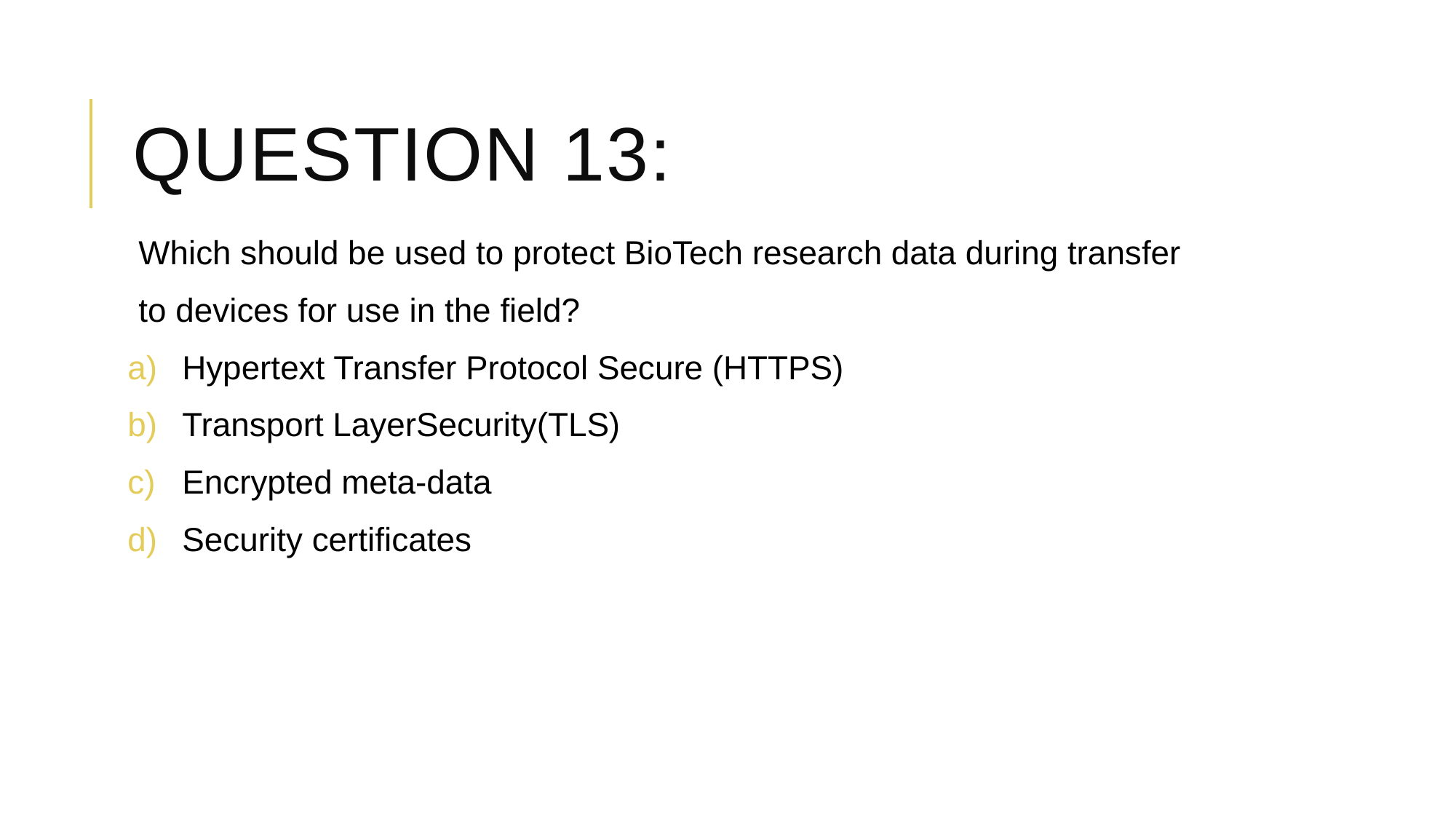

# Question 13:
Which should be used to protect BioTech research data during transfer
to devices for use in the field?
Hypertext Transfer Protocol Secure (HTTPS)
Transport LayerSecurity(TLS)
Encrypted meta-data
Security certificates